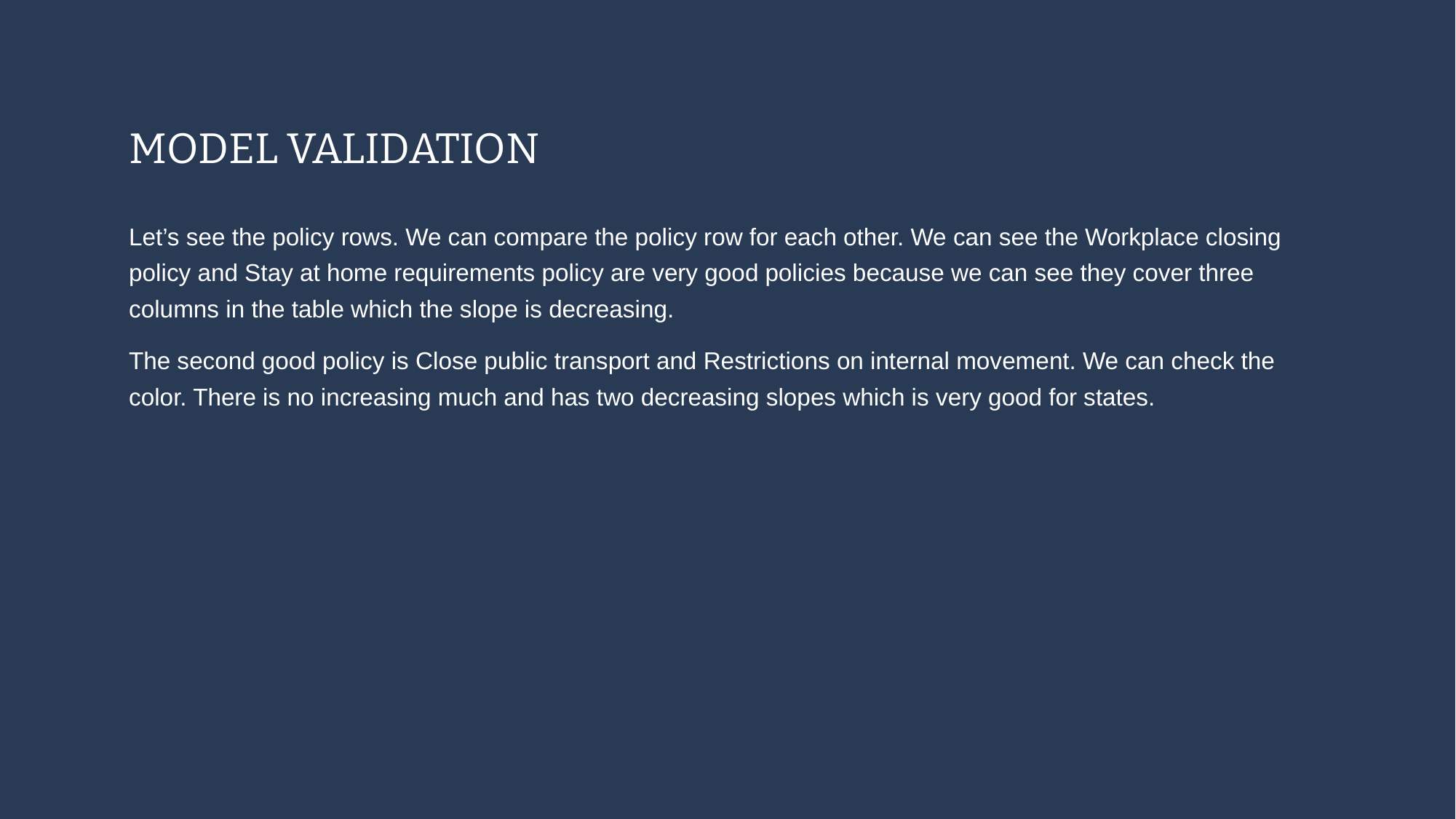

# MODEL VALIDATION
Let’s see the policy rows. We can compare the policy row for each other. We can see the Workplace closing policy and Stay at home requirements policy are very good policies because we can see they cover three columns in the table which the slope is decreasing.
The second good policy is Close public transport and Restrictions on internal movement. We can check the color. There is no increasing much and has two decreasing slopes which is very good for states.